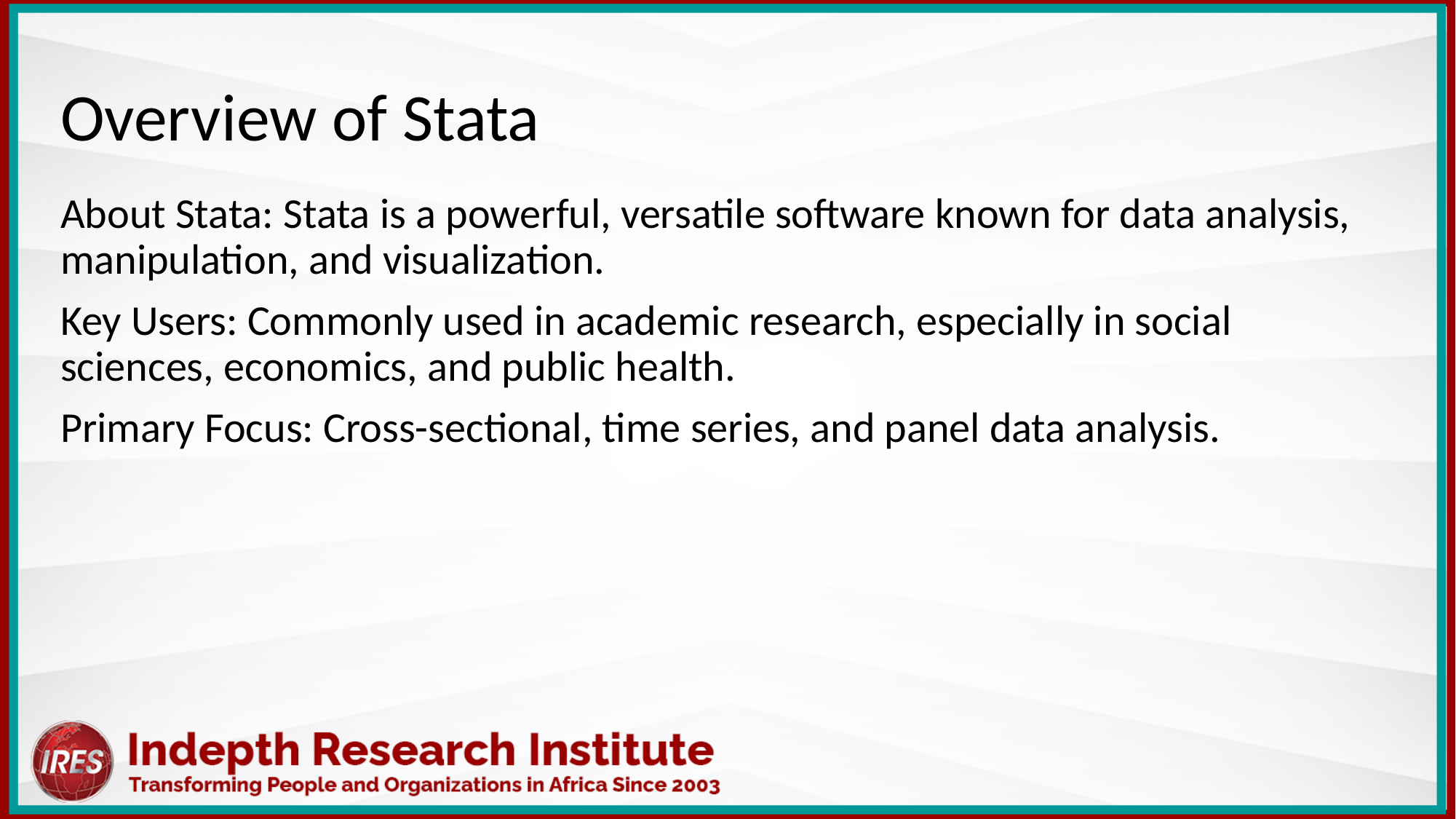

Overview of Stata
About Stata: Stata is a powerful, versatile software known for data analysis, manipulation, and visualization.
Key Users: Commonly used in academic research, especially in social sciences, economics, and public health.
Primary Focus: Cross-sectional, time series, and panel data analysis.